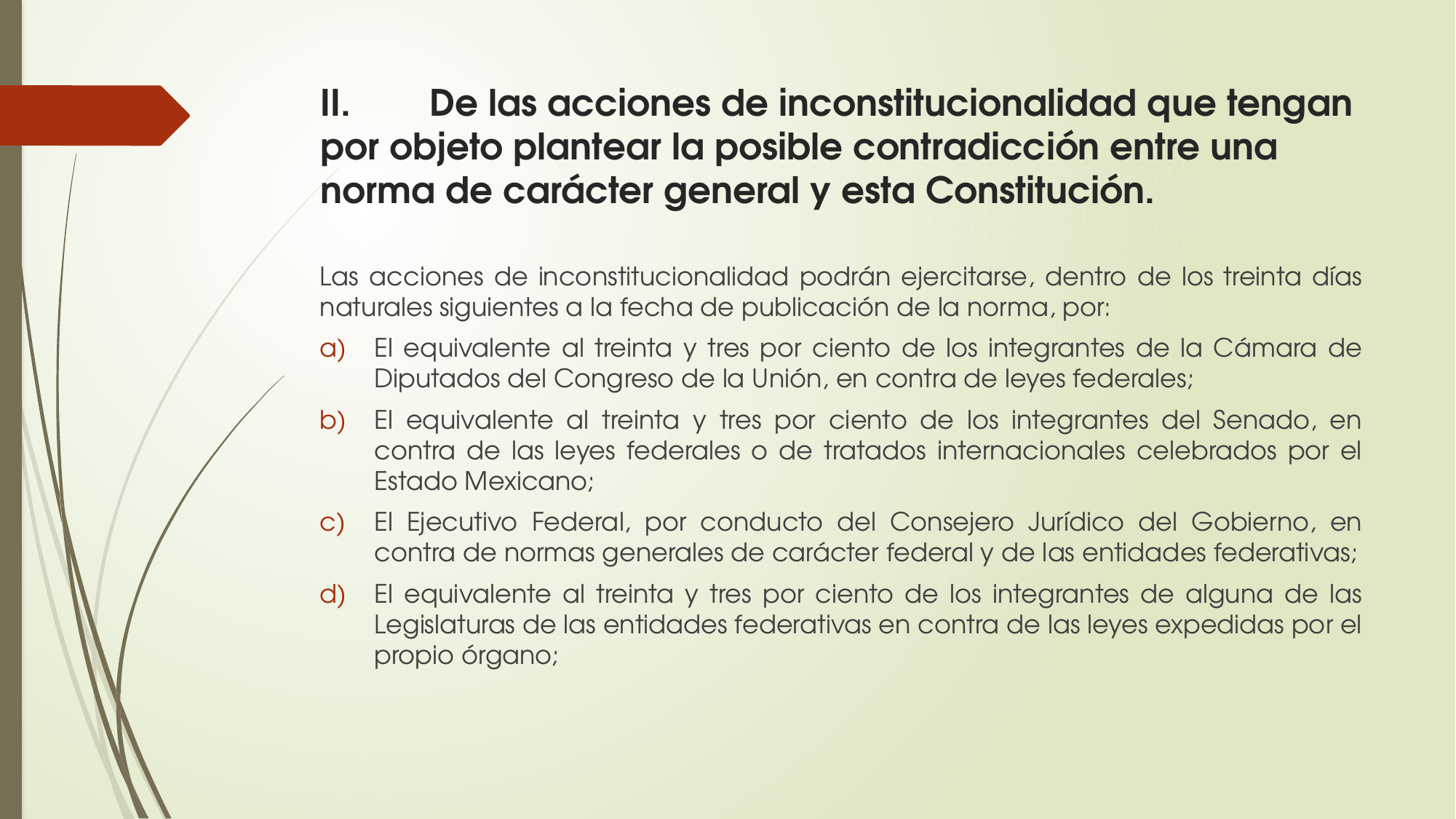

# II. 	De las acciones de inconstitucionalidad que tengan por objeto plantear la posible contradicción entre una norma de carácter general y esta Constitución.
Las acciones de inconstitucionalidad podrán ejercitarse, dentro de los treinta días naturales siguientes a la fecha de publicación de la norma, por:
El equivalente al treinta y tres por ciento de los integrantes de la Cámara de Diputados del Congreso de la Unión, en contra de leyes federales;
El equivalente al treinta y tres por ciento de los integrantes del Senado, en contra de las leyes federales o de tratados internacionales celebrados por el Estado Mexicano;
El Ejecutivo Federal, por conducto del Consejero Jurídico del Gobierno, en contra de normas generales de carácter federal y de las entidades federativas;
El equivalente al treinta y tres por ciento de los integrantes de alguna de las Legislaturas de las entidades federativas en contra de las leyes expedidas por el propio órgano;